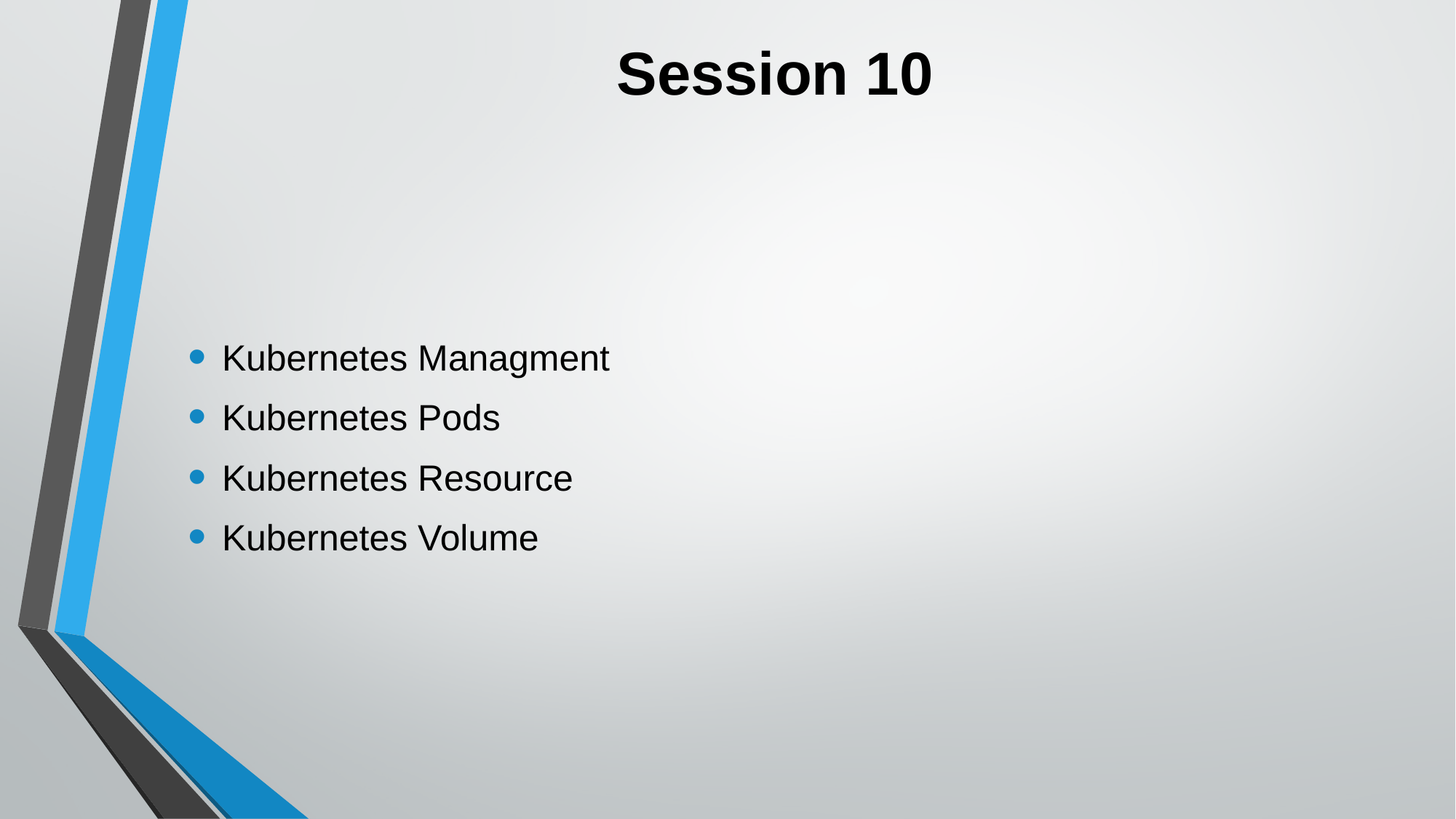

Session 10
Kubernetes Managment
Kubernetes Pods
Kubernetes Resource
Kubernetes Volume